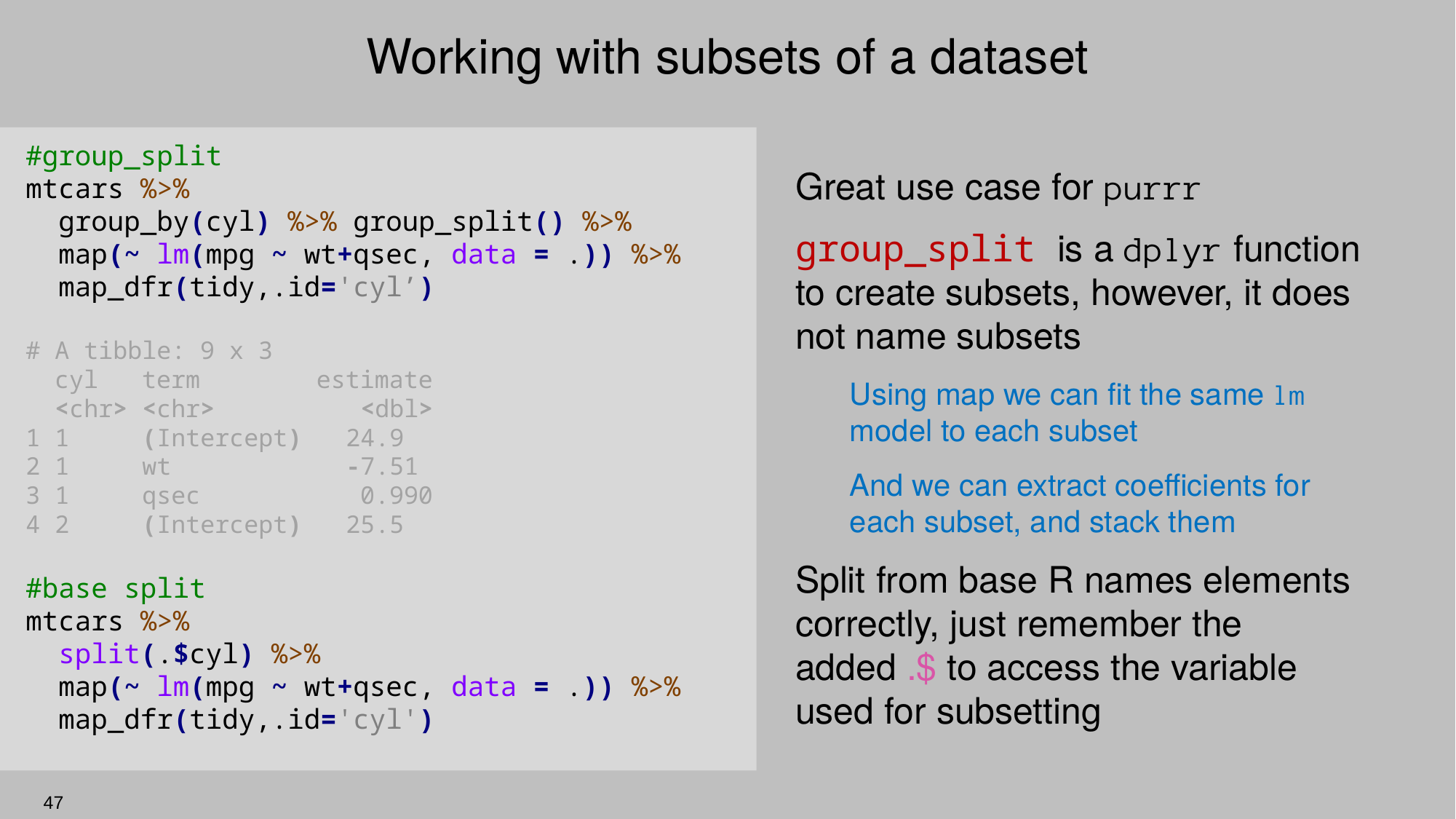

# Working with subsets of a dataset
#group_split
mtcars %>%
  group_by(cyl) %>% group_split() %>%
  map(~ lm(mpg ~ wt+qsec, data = .)) %>%
  map_dfr(tidy,.id='cyl’)

# A tibble: 9 x 3
  cyl   term        estimate
  <chr> <chr>          <dbl>
1 1     (Intercept)   24.9
2 1     wt            -7.51
3 1     qsec           0.990
4 2     (Intercept)   25.5

#base split
mtcars %>%
  split(.$cyl) %>%
  map(~ lm(mpg ~ wt+qsec, data = .)) %>%
  map_dfr(tidy,.id='cyl')
Great use case for purrr
group_split is a dplyr function to create subsets, however, it does not name subsets
Using map we can fit the same lm model to each subset
And we can extract coefficients for each subset, and stack them
Split from base R names elements correctly, just remember the added .$ to access the variable used for subsetting